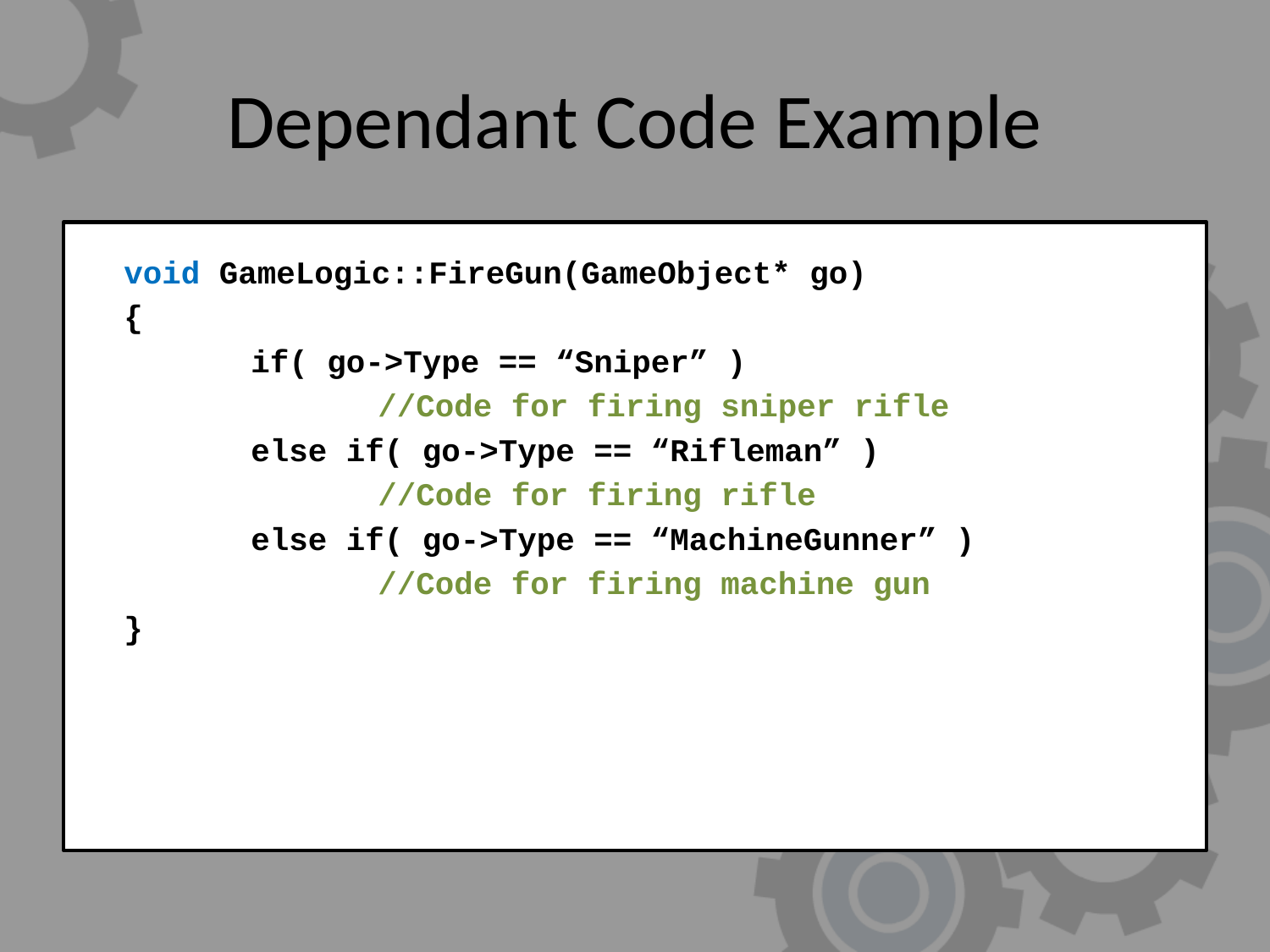

# Dependant Code Example

	void GameLogic::FireGun(GameObject* go)
	{
		if( go->Type == “Sniper” )
			//Code for firing sniper rifle
		else if( go->Type == “Rifleman” )
			//Code for firing rifle
		else if( go->Type == “MachineGunner” )
			//Code for firing machine gun
	}